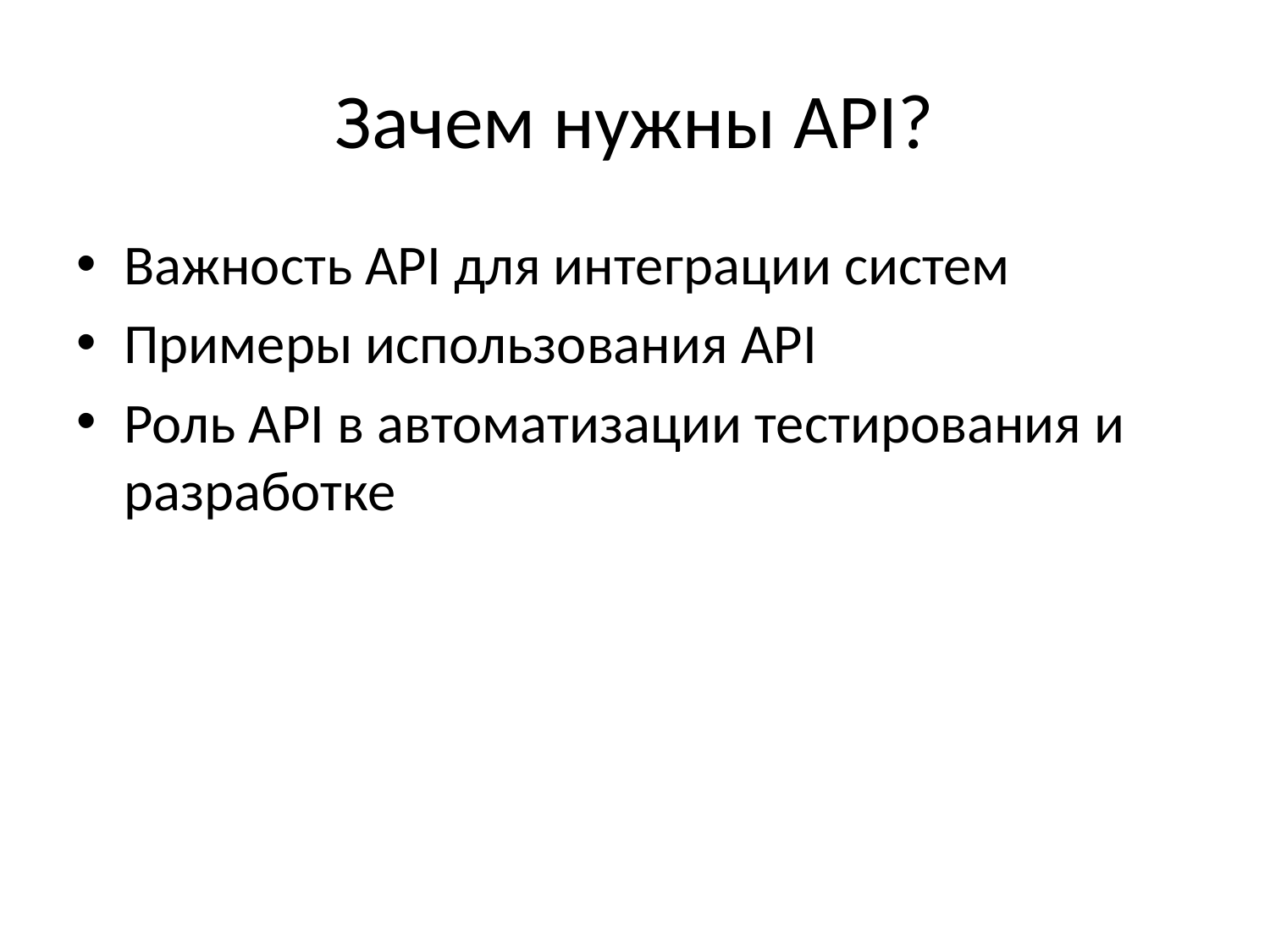

# Зачем нужны API?
Важность API для интеграции систем
Примеры использования API
Роль API в автоматизации тестирования и разработке